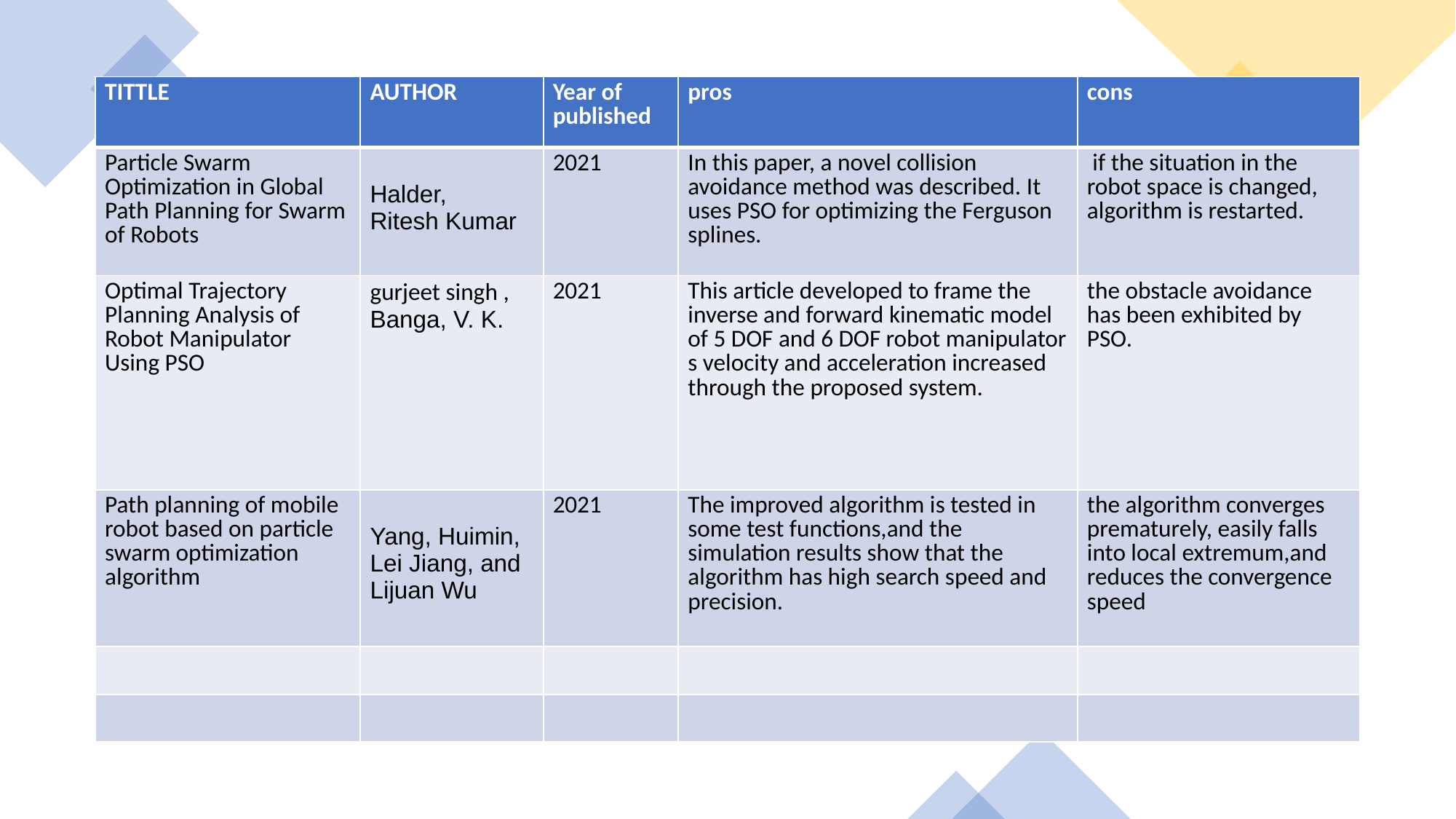

| TITTLE | AUTHOR | Year of published | pros | cons |
| --- | --- | --- | --- | --- |
| Particle Swarm Optimization in Global Path Planning for Swarm of Robots | Halder, Ritesh Kumar | 2021 | In this paper, a novel collision avoidance method was described. It uses PSO for optimizing the Ferguson splines. | if the situation in the robot space is changed, algorithm is restarted. |
| Optimal Trajectory Planning Analysis of Robot Manipulator Using PSO | gurjeet singh , Banga, V. K. | 2021 | This article developed to frame the inverse and forward kinematic model of 5 DOF and 6 DOF robot manipulator s velocity and acceleration increased through the proposed system. | the obstacle avoidance has been exhibited by PSO. |
| Path planning of mobile robot based on particle swarm optimization algorithm | Yang, Huimin, Lei Jiang, and Lijuan Wu | 2021 | The improved algorithm is tested in some test functions,and the simulation results show that the algorithm has high search speed and precision. | the algorithm converges prematurely, easily falls into local extremum,and reduces the convergence speed |
|  |  |  |  |  |
|  |  |  |  |  |